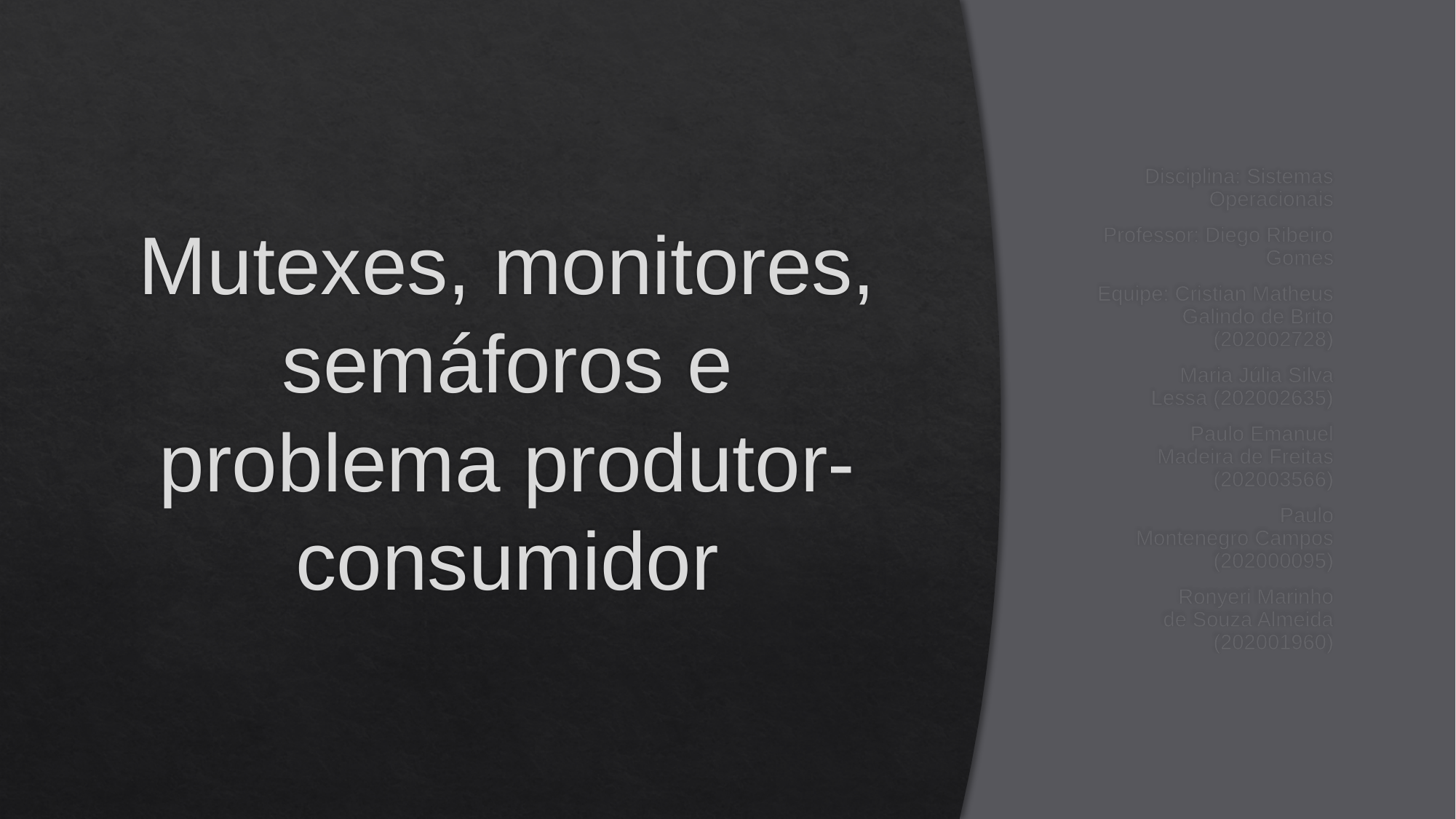

# Mutexes, monitores, semáforos e problema produtor-consumidor
Disciplina: Sistemas Operacionais
Professor: Diego Ribeiro Gomes
Equipe: Cristian Matheus Galindo de Brito (202002728)
		 Maria Júlia Silva Lessa (202002635)
		Paulo Emanuel Madeira de Freitas (202003566)
		Paulo Montenegro Campos (202000095)
		Ronyeri Marinho de Souza Almeida (202001960)